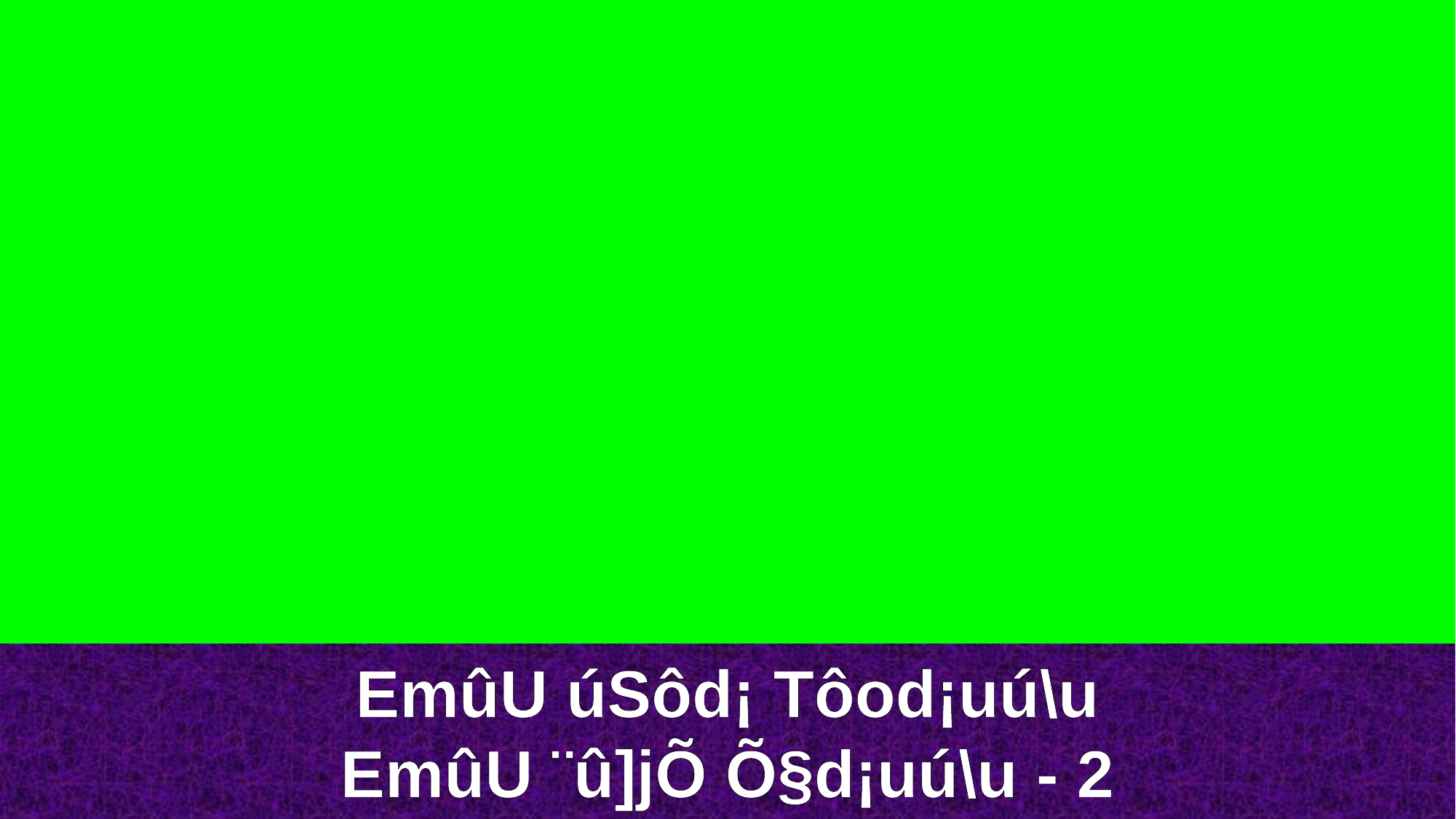

EmûU úSôd¡ Tôod¡uú\u
EmûU ¨û]jÕ Õ§d¡uú\u - 2